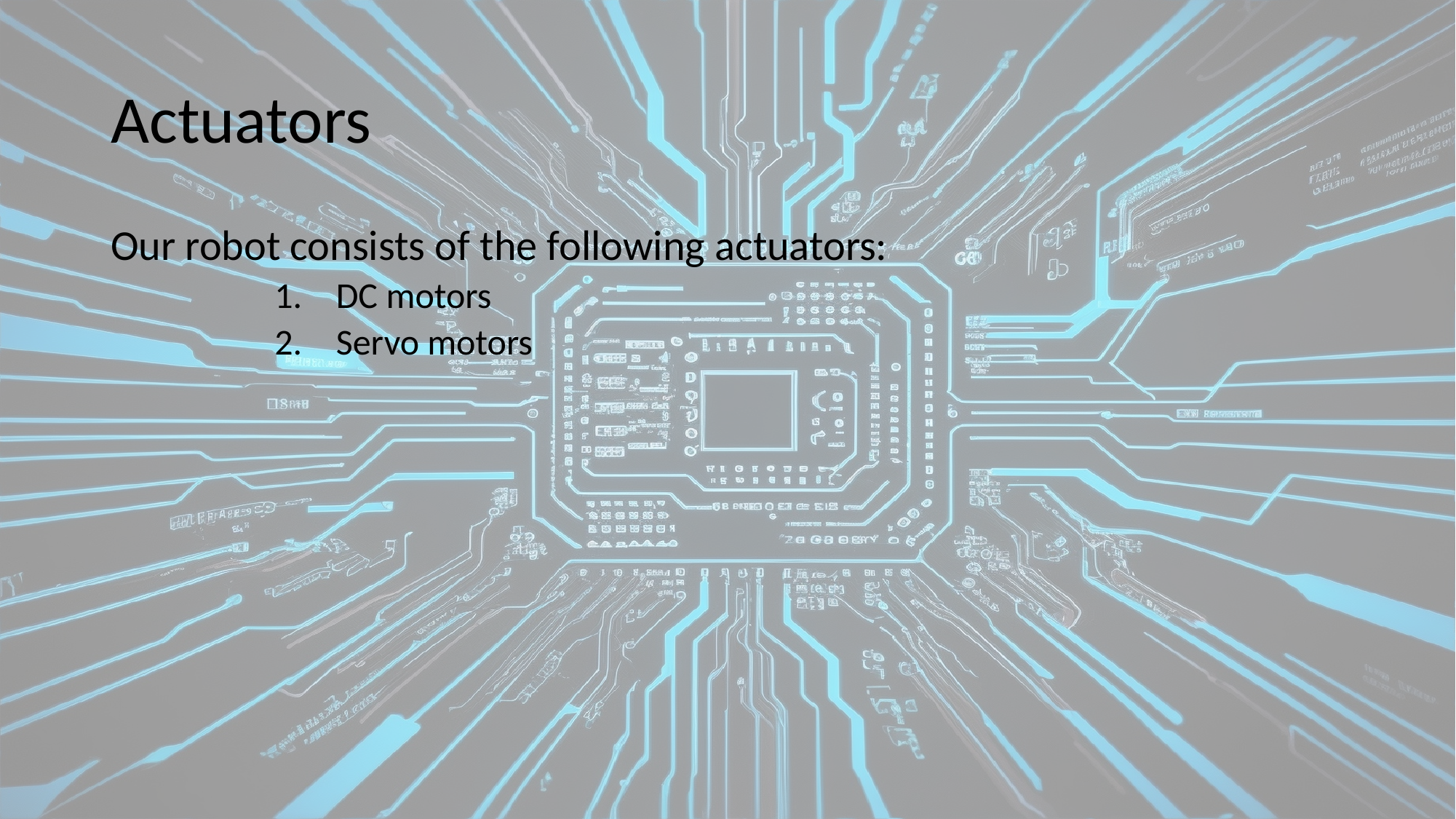

# Actuators
Our robot consists of the following actuators:
DC motors
Servo motors